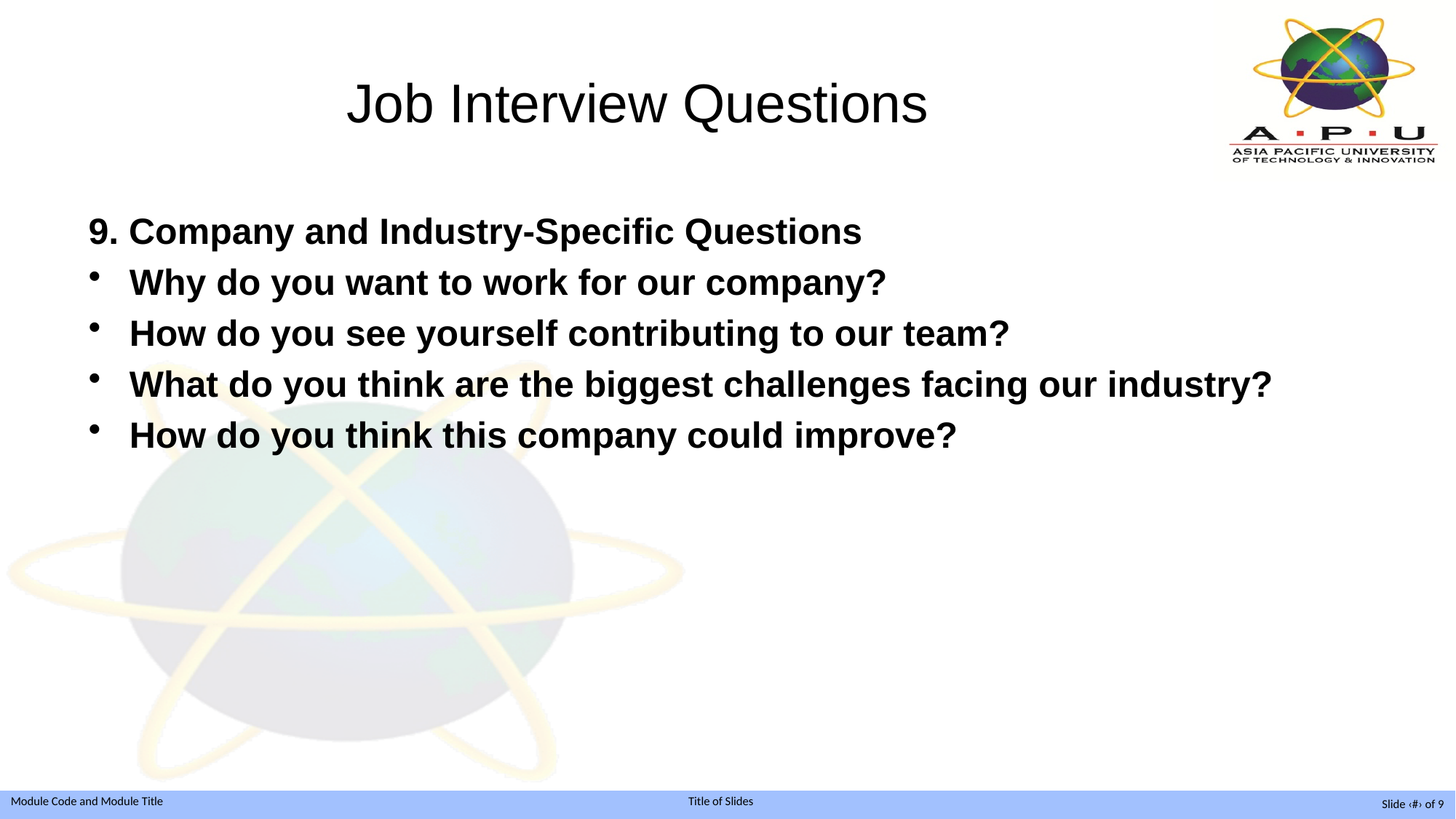

# Job Interview Questions
9. Company and Industry-Specific Questions
Why do you want to work for our company?
How do you see yourself contributing to our team?
What do you think are the biggest challenges facing our industry?
How do you think this company could improve?

Slide ‹#› of 9